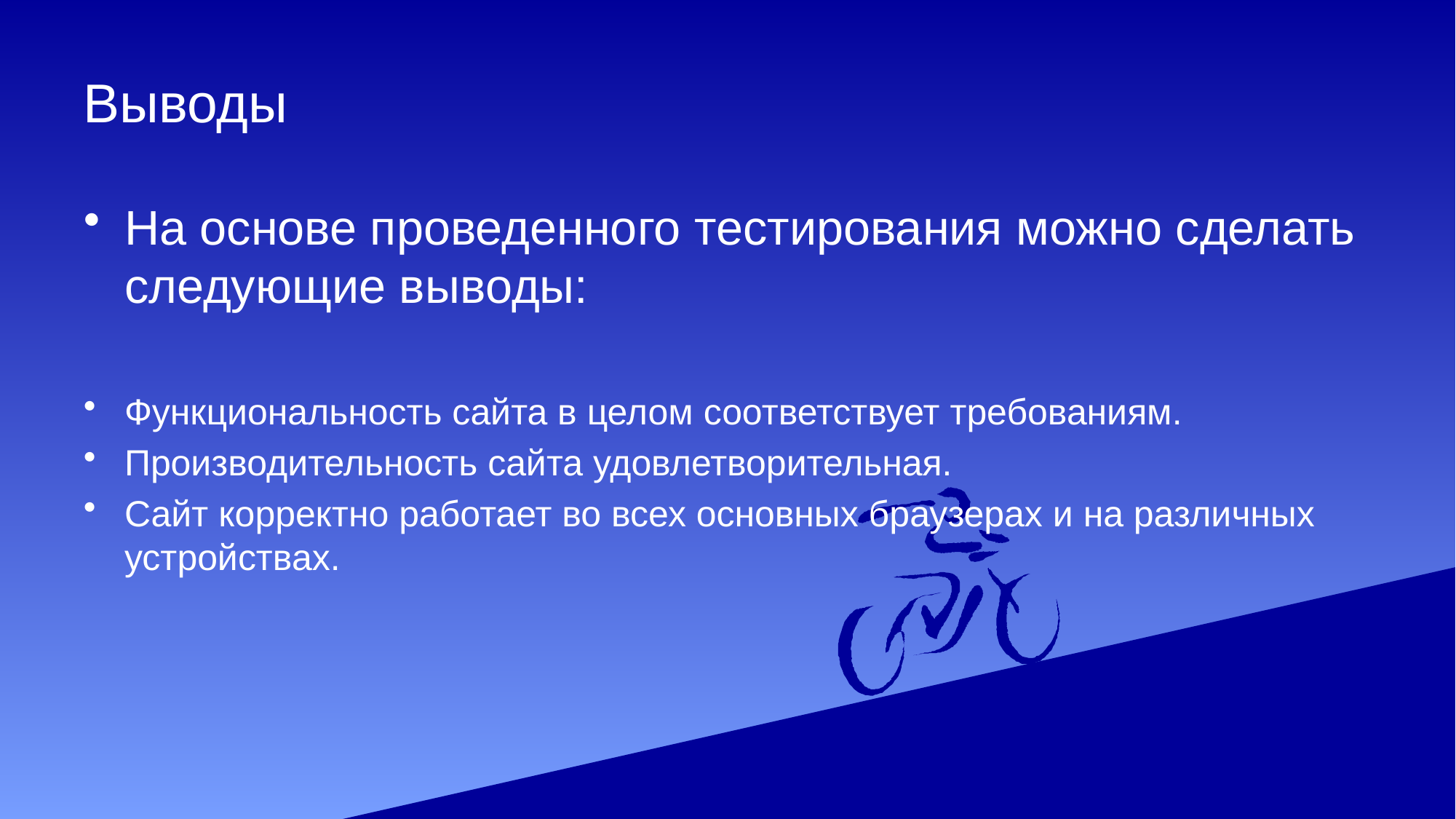

# Выводы
На основе проведенного тестирования можно сделать следующие выводы:

Функциональность сайта в целом соответствует требованиям.
Производительность сайта удовлетворительная.
Сайт корректно работает во всех основных браузерах и на различных устройствах.